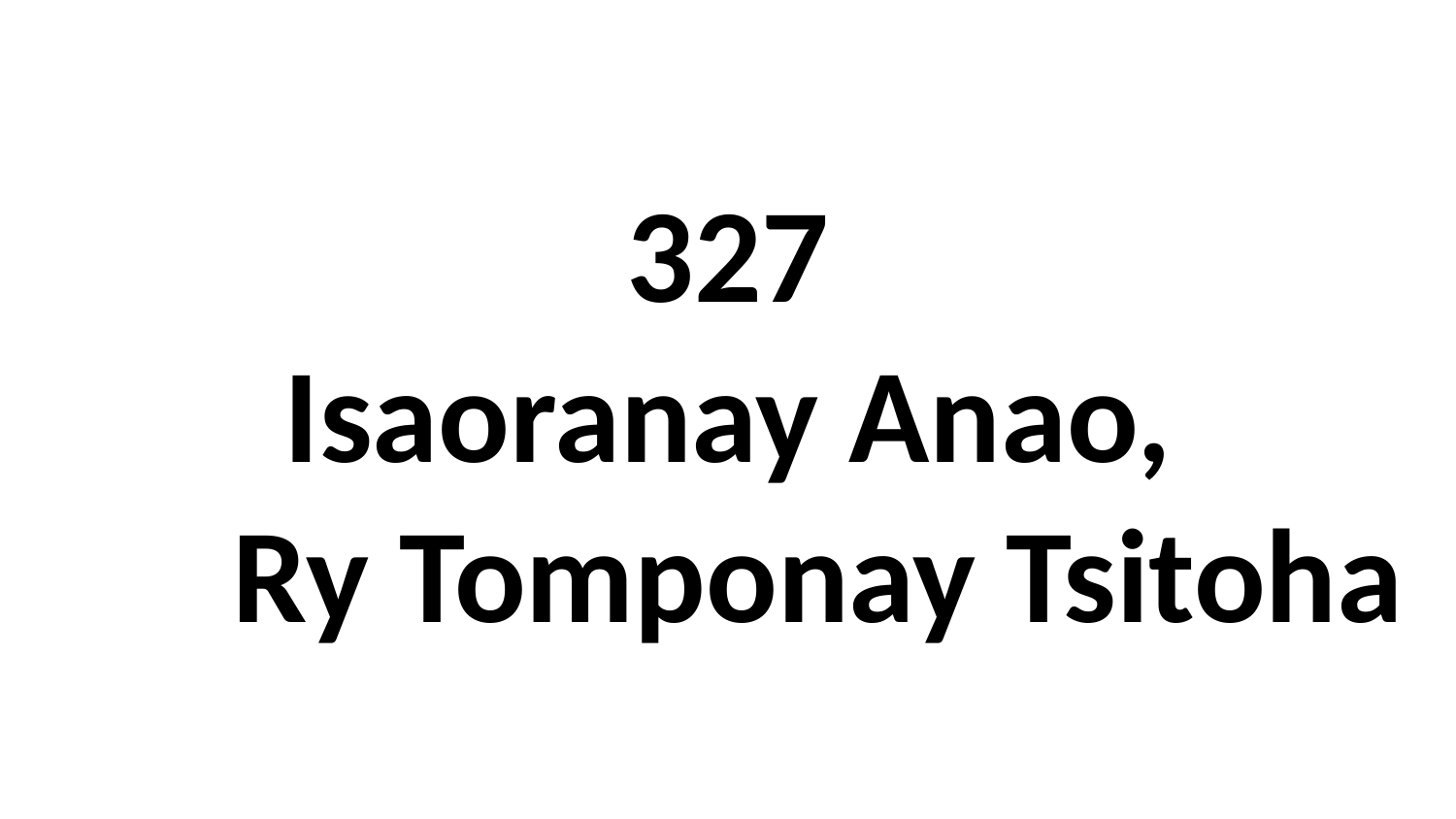

# 327 Isaoranay Anao, Ry Tomponay Tsitoha